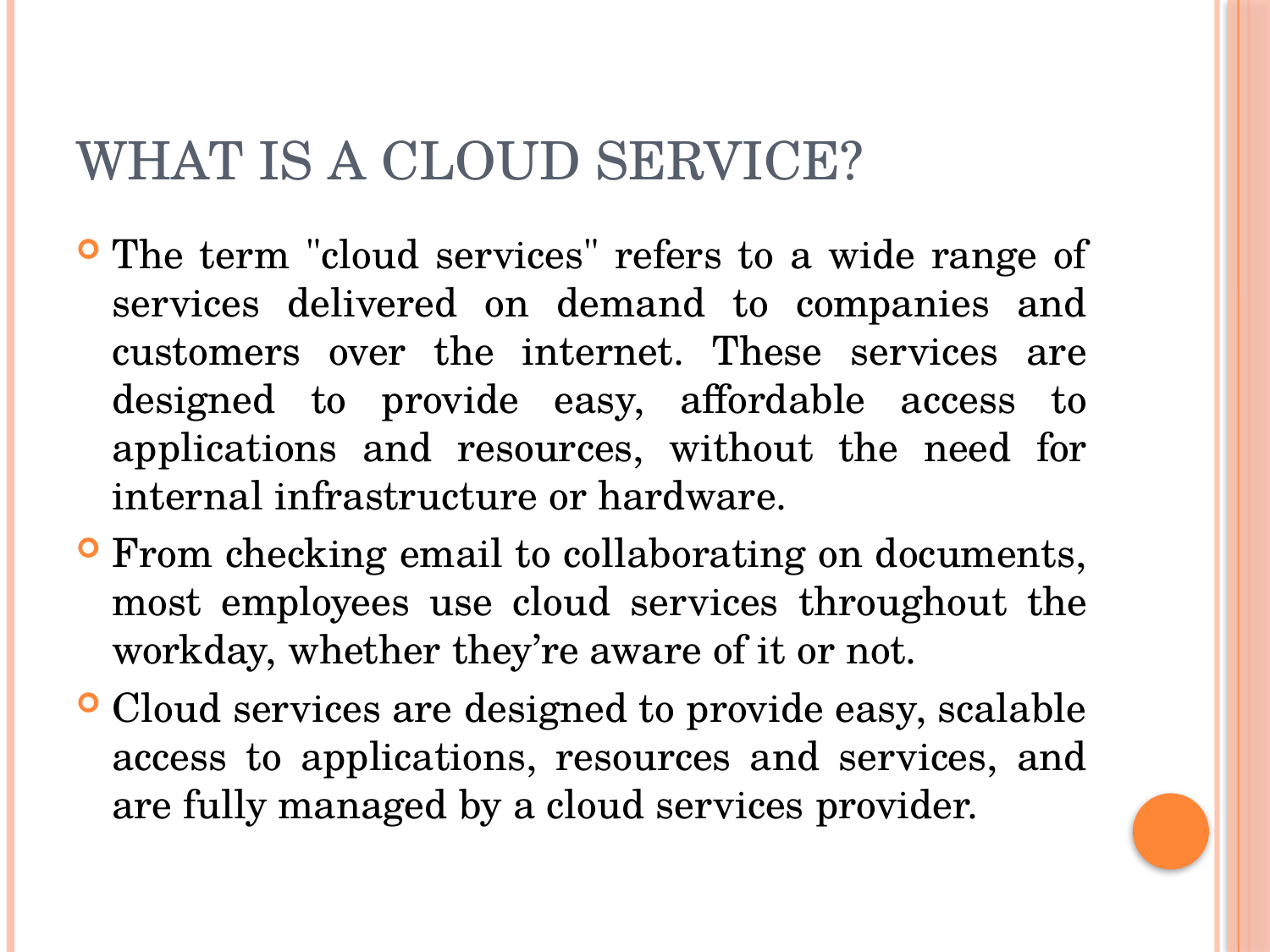

# What is a cloud service?
The term "cloud services" refers to a wide range of services delivered on demand to companies and customers over the internet. These services are designed to provide easy, affordable access to applications and resources, without the need for internal infrastructure or hardware.
From checking email to collaborating on documents, most employees use cloud services throughout the workday, whether they’re aware of it or not.
Cloud services are designed to provide easy, scalable access to applications, resources and services, and are fully managed by a cloud services provider.